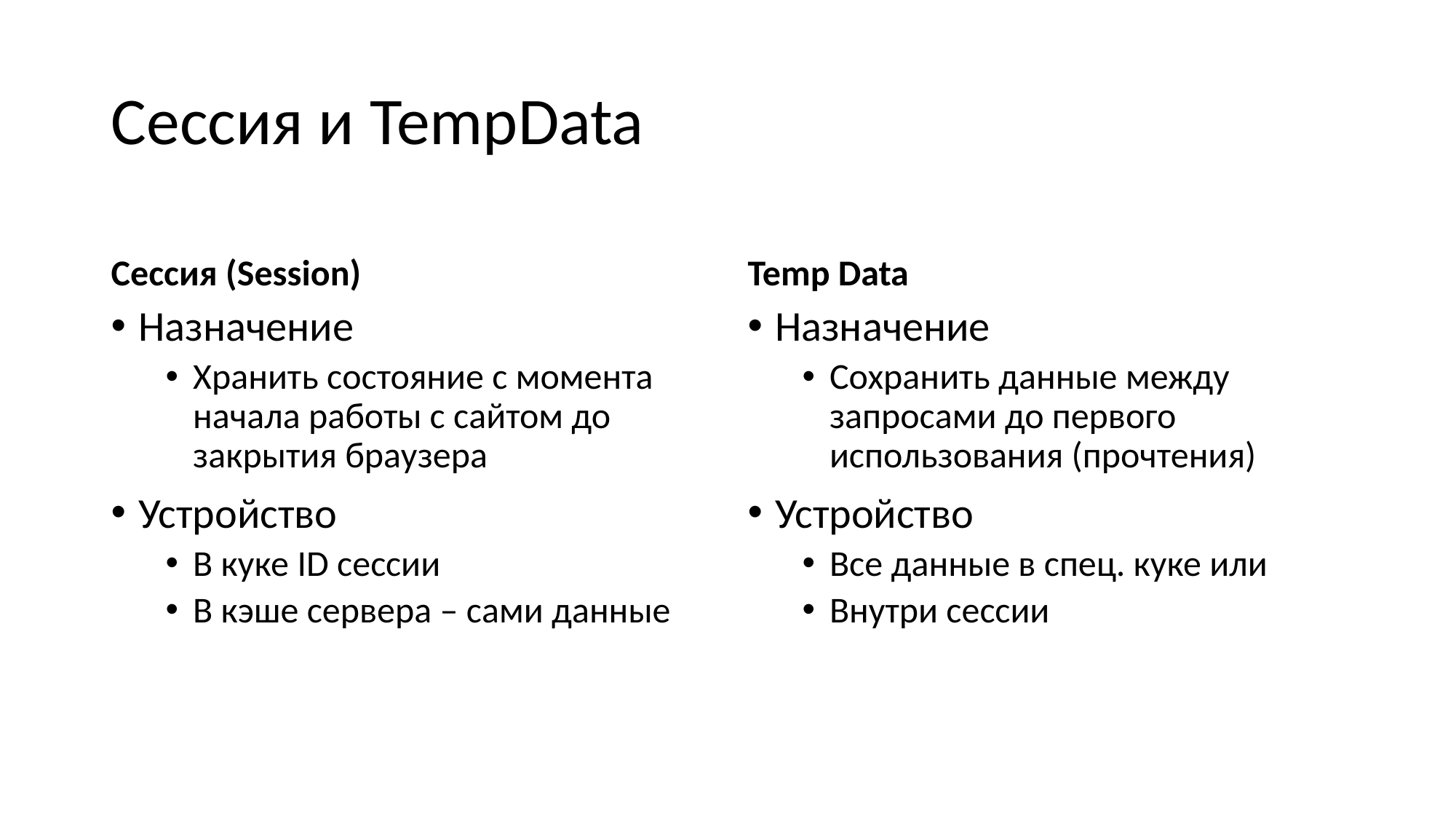

# Сессия и TempData
Сессия (Session)
Temp Data
Назначение
Хранить состояние с момента начала работы с сайтом до закрытия браузера
Устройство
В куке ID сессии
В кэше сервера – сами данные
Назначение
Сохранить данные между запросами до первого использования (прочтения)
Устройство
Все данные в спец. куке или
Внутри сессии